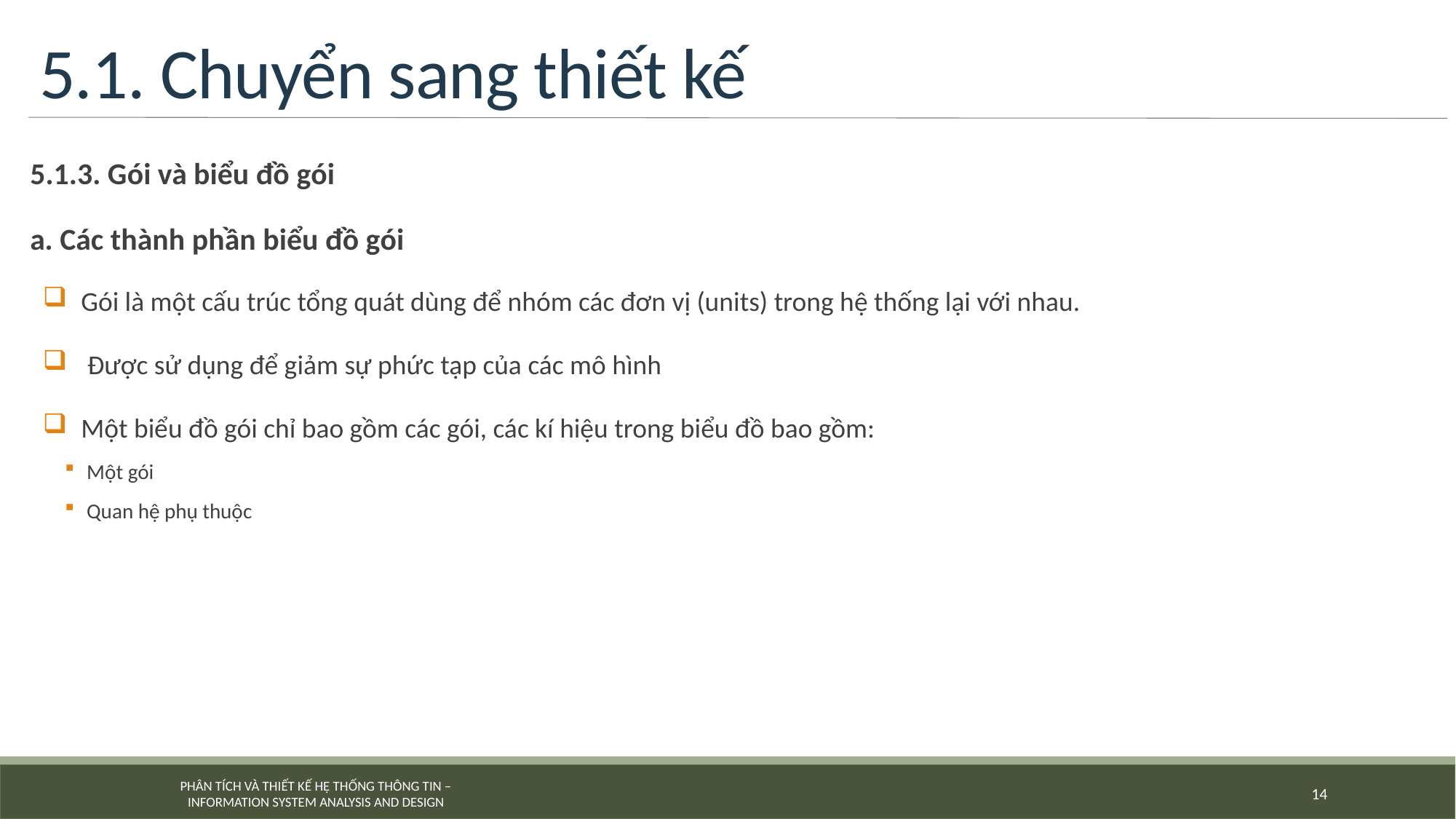

# 5.1. Chuyển sang thiết kế
5.1.3. Gói và biểu đồ gói
a. Các thành phần biểu đồ gói
Gói là một cấu trúc tổng quát dùng để nhóm các đơn vị (units) trong hệ thống lại với nhau.
 Được sử dụng để giảm sự phức tạp của các mô hình
Một biểu đồ gói chỉ bao gồm các gói, các kí hiệu trong biểu đồ bao gồm:
Một gói
Quan hệ phụ thuộc
14